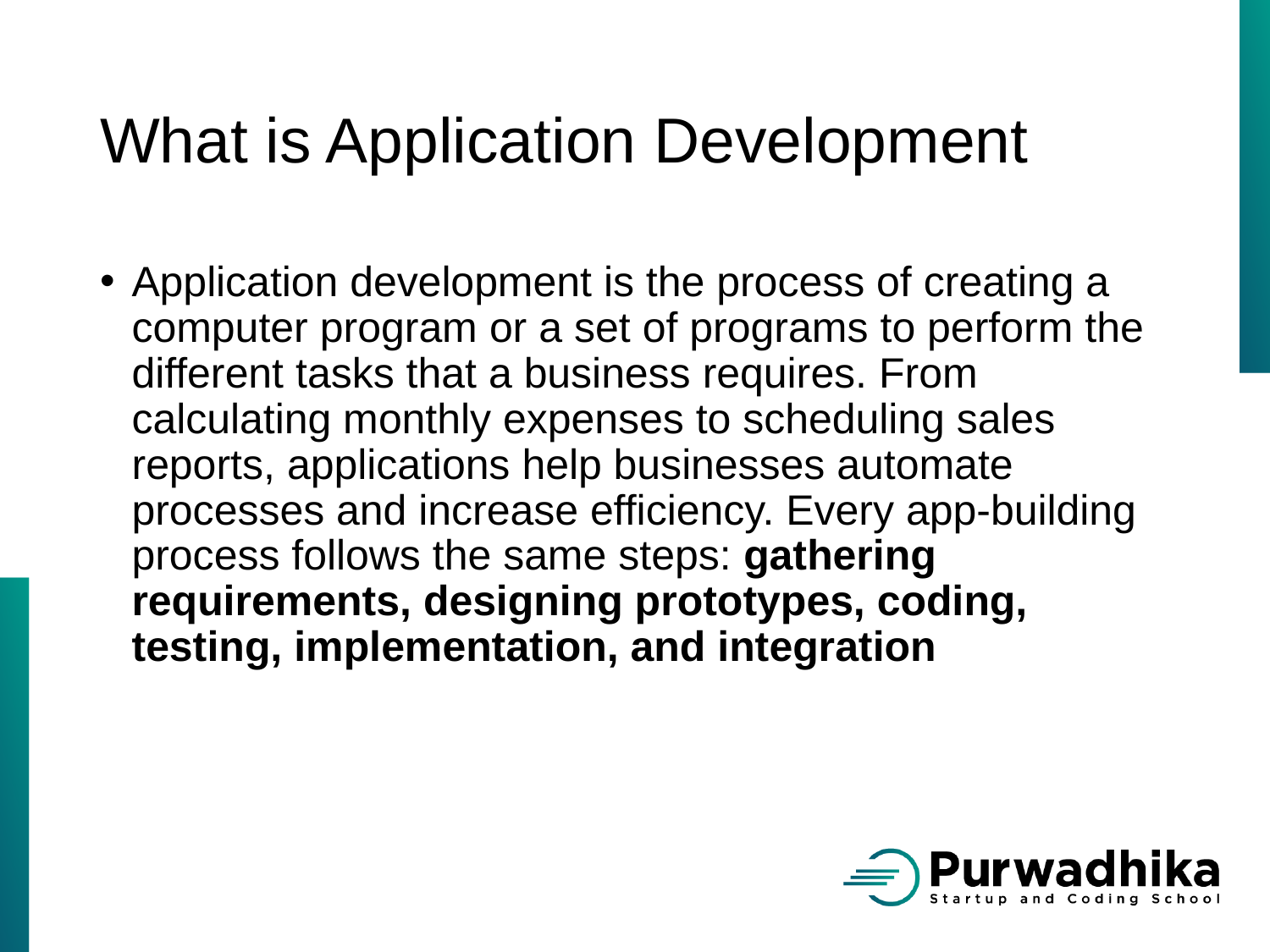

# What is Application Development
Application development is the process of creating a computer program or a set of programs to perform the different tasks that a business requires. From calculating monthly expenses to scheduling sales reports, applications help businesses automate processes and increase efficiency. Every app-building process follows the same steps: gathering requirements, designing prototypes, coding, testing, implementation, and integration